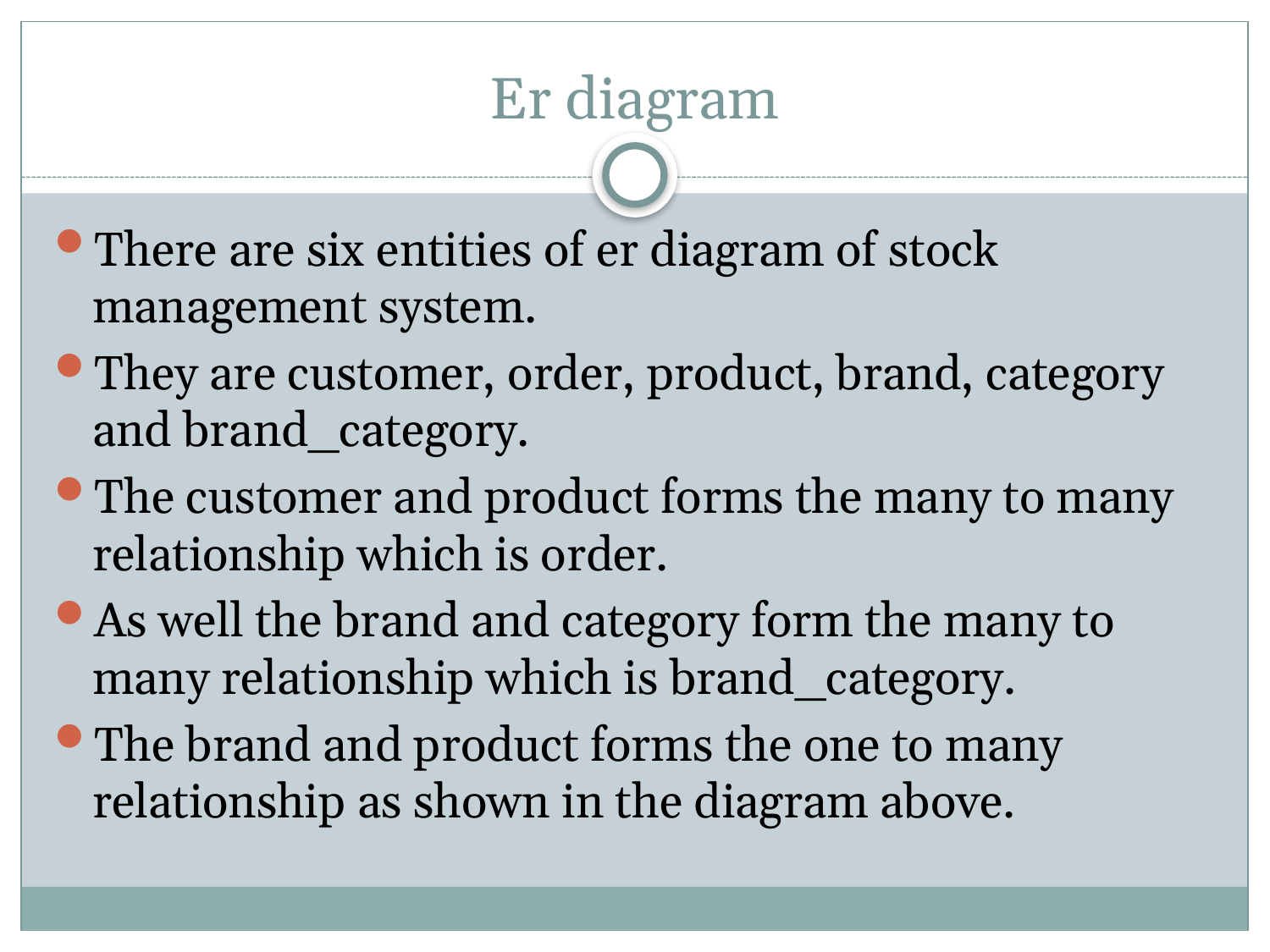

# Er diagram
There are six entities of er diagram of stock management system.
They are customer, order, product, brand, category and brand_category.
The customer and product forms the many to many relationship which is order.
As well the brand and category form the many to many relationship which is brand_category.
The brand and product forms the one to many relationship as shown in the diagram above.